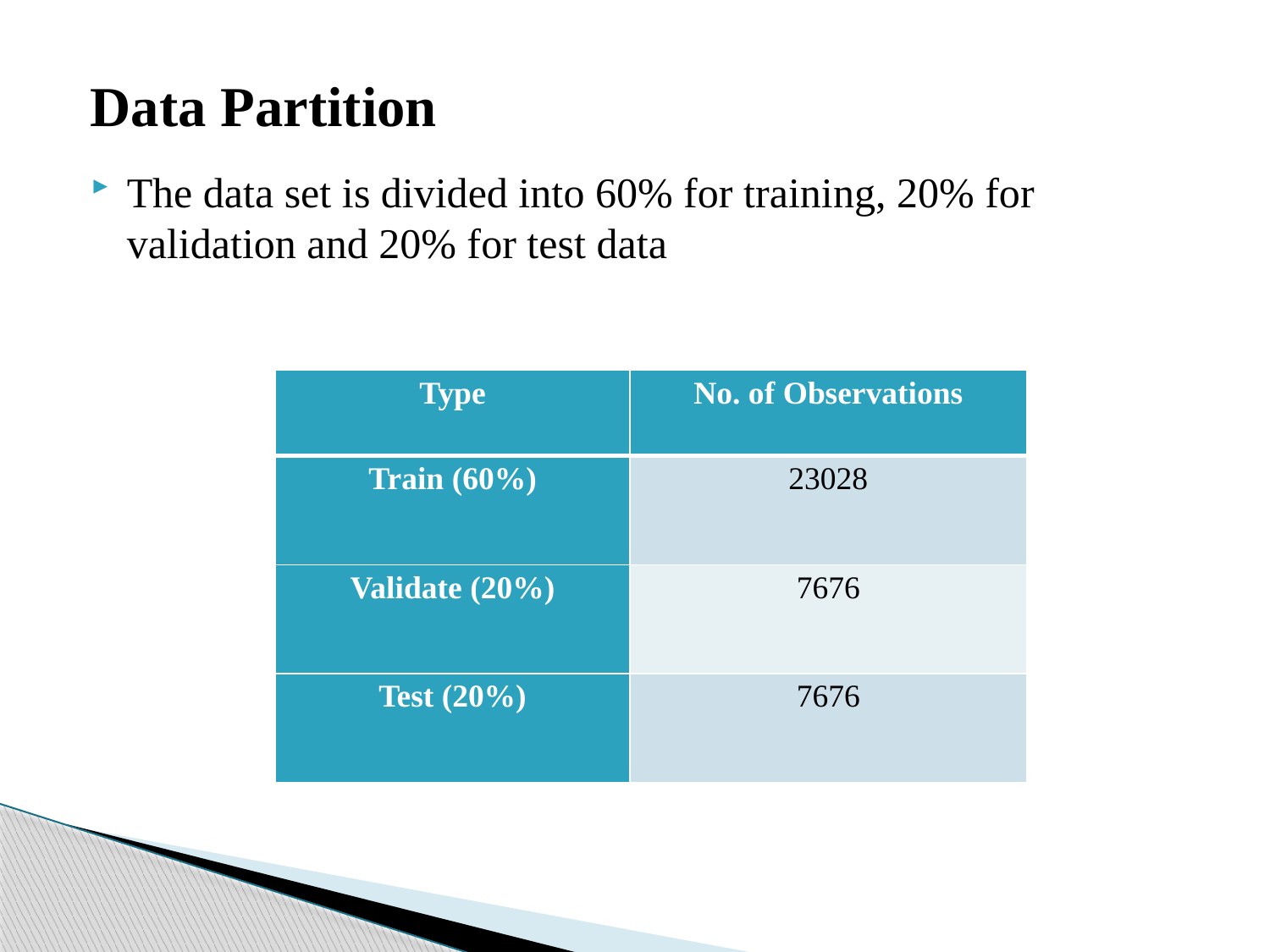

# Data Partition
The data set is divided into 60% for training, 20% for validation and 20% for test data

| Type | No. of Observations |
| --- | --- |
| Train (60%) | 23028 |
| Validate (20%) | 7676 |
| Test (20%) | 7676 |